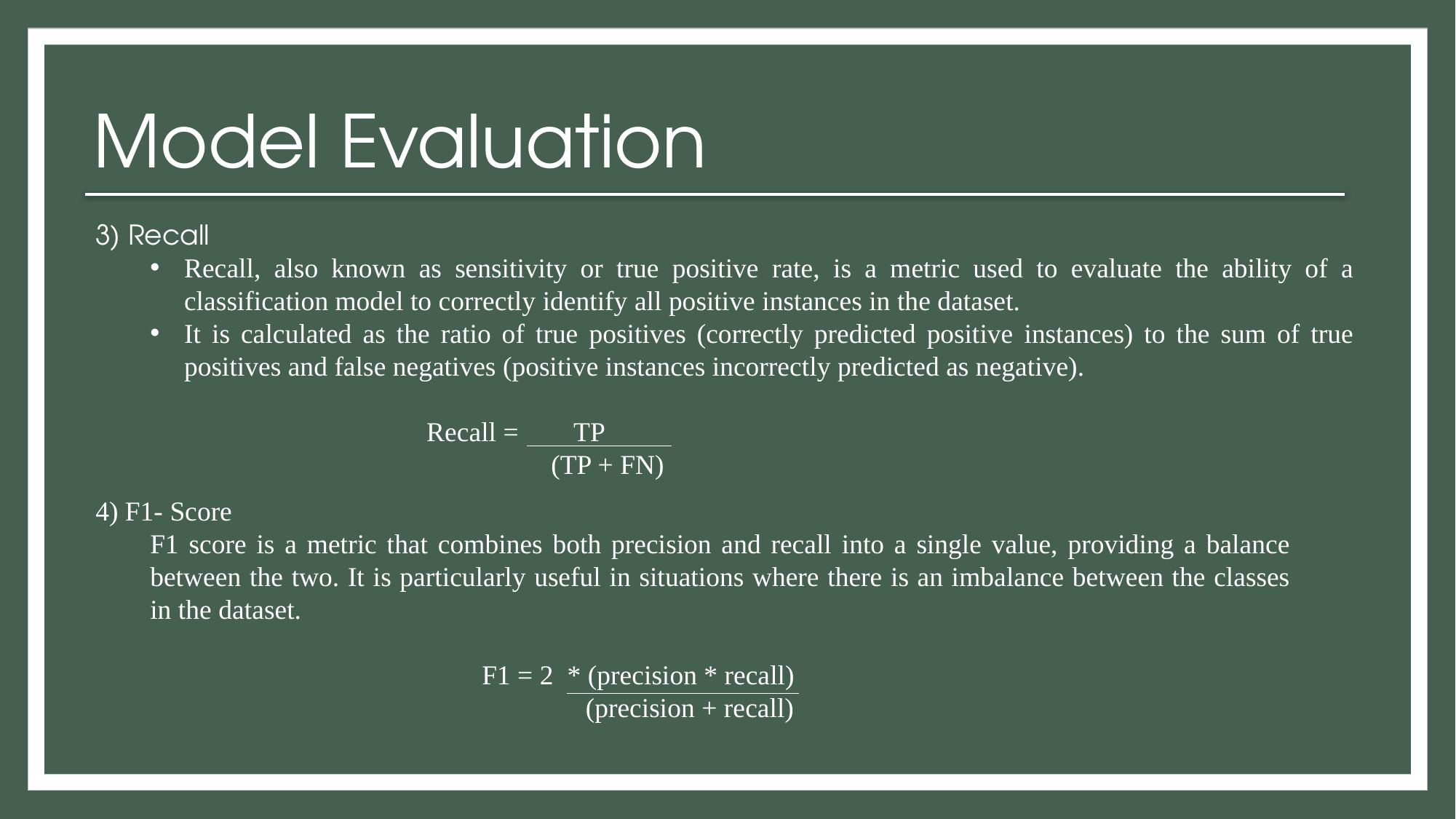

# Model Evaluation
3) Recall
Recall, also known as sensitivity or true positive rate, is a metric used to evaluate the ability of a classification model to correctly identify all positive instances in the dataset.
It is calculated as the ratio of true positives (correctly predicted positive instances) to the sum of true positives and false negatives (positive instances incorrectly predicted as negative).

                                        Recall =        TP
                                                          (TP + FN)
4) F1- Score
F1 score is a metric that combines both precision and recall into a single value, providing a balance between the two. It is particularly useful in situations where there is an imbalance between the classes in the dataset.

                                                F1 = 2  * (precision * recall)
                                                               (precision + recall)